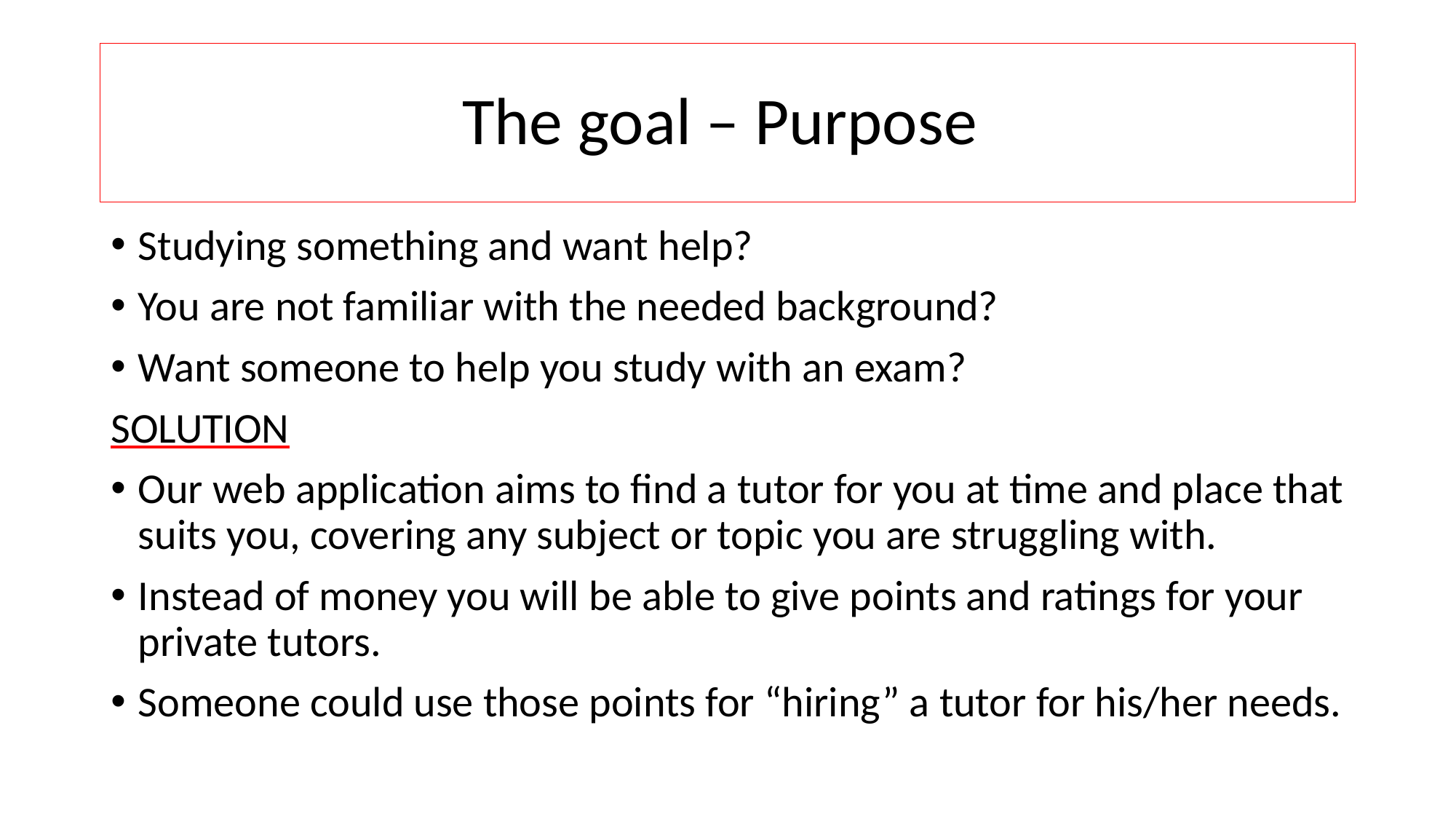

# The goal – Purpose
Studying something and want help?
You are not familiar with the needed background?
Want someone to help you study with an exam?
SOLUTION
Our web application aims to find a tutor for you at time and place that suits you, covering any subject or topic you are struggling with.
Instead of money you will be able to give points and ratings for your private tutors.
Someone could use those points for “hiring” a tutor for his/her needs.